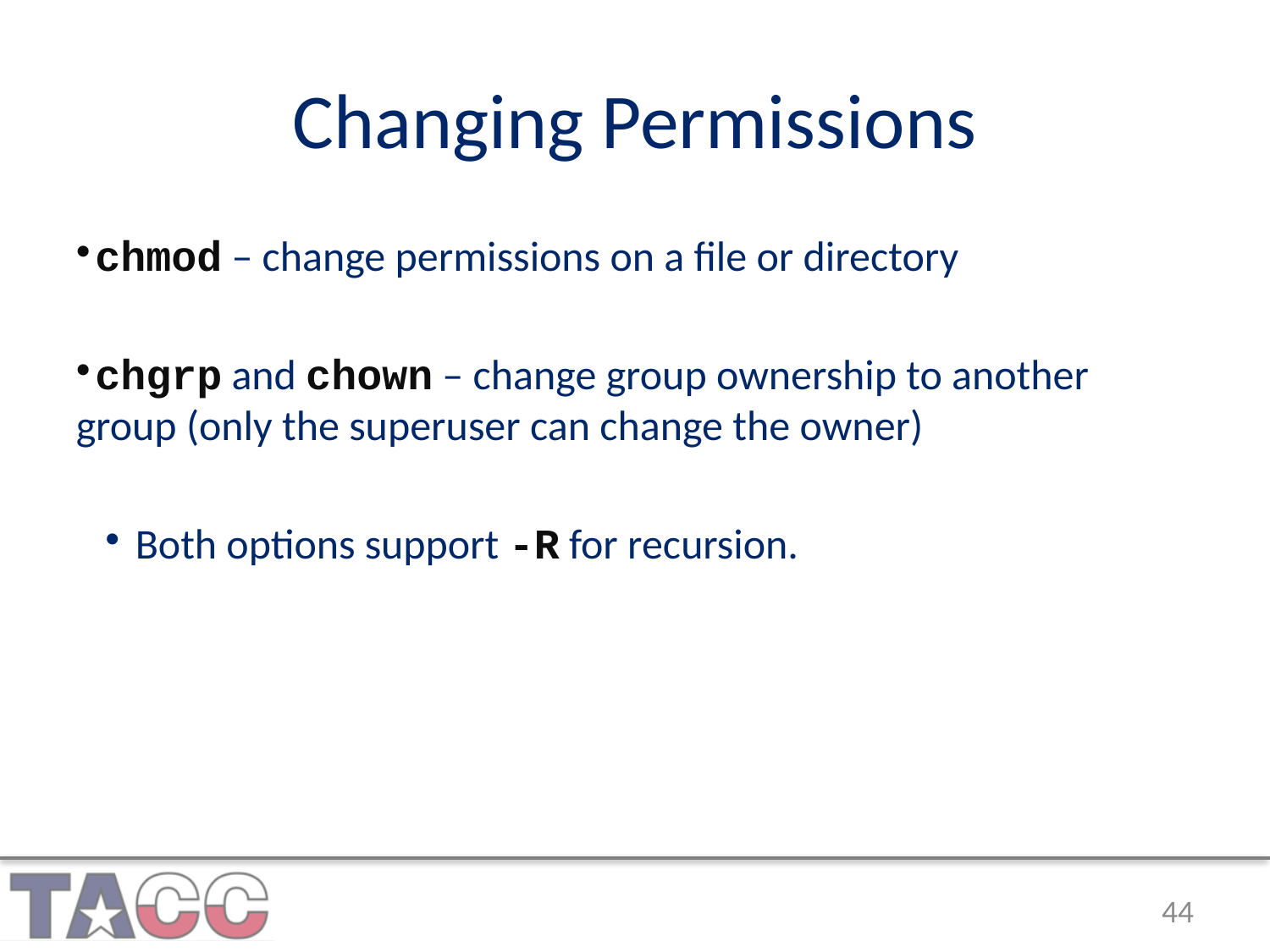

# Changing Permissions
chmod – change permissions on a file or directory

chgrp and chown – change group ownership to another group (only the superuser can change the owner)

Both options support -R for recursion.